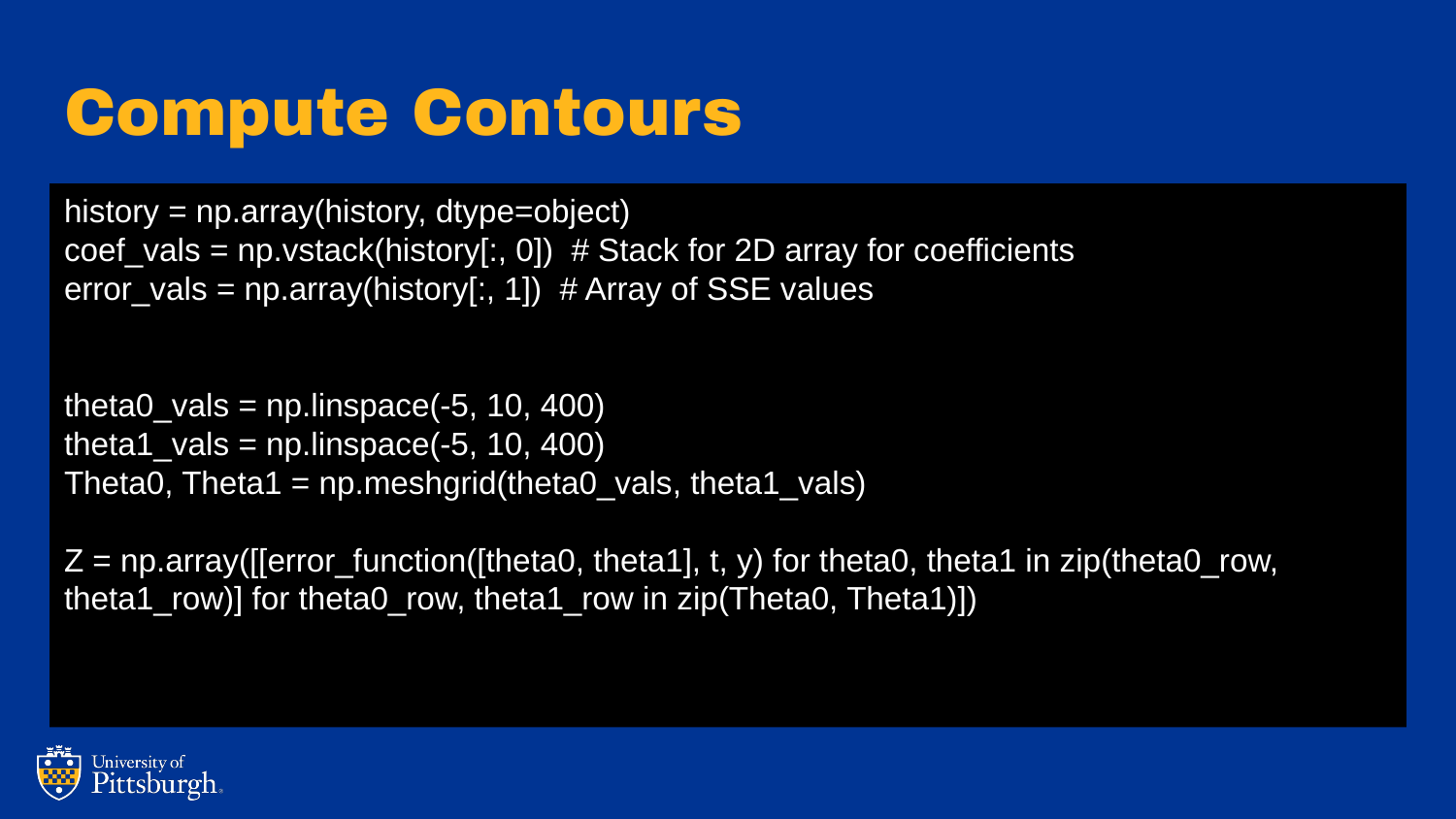

# Compute Contours
history = np.array(history, dtype=object)
coef_vals = np.vstack(history[:, 0])  # Stack for 2D array for coefficients
error_vals = np.array(history[:, 1])  # Array of SSE values

theta0_vals = np.linspace(-5, 10, 400)
theta1_vals = np.linspace(-5, 10, 400)
Theta0, Theta1 = np.meshgrid(theta0_vals, theta1_vals)

Z = np.array([[error_function([theta0, theta1], t, y) for theta0, theta1 in zip(theta0_row, theta1_row)] for theta0_row, theta1_row in zip(Theta0, Theta1)])